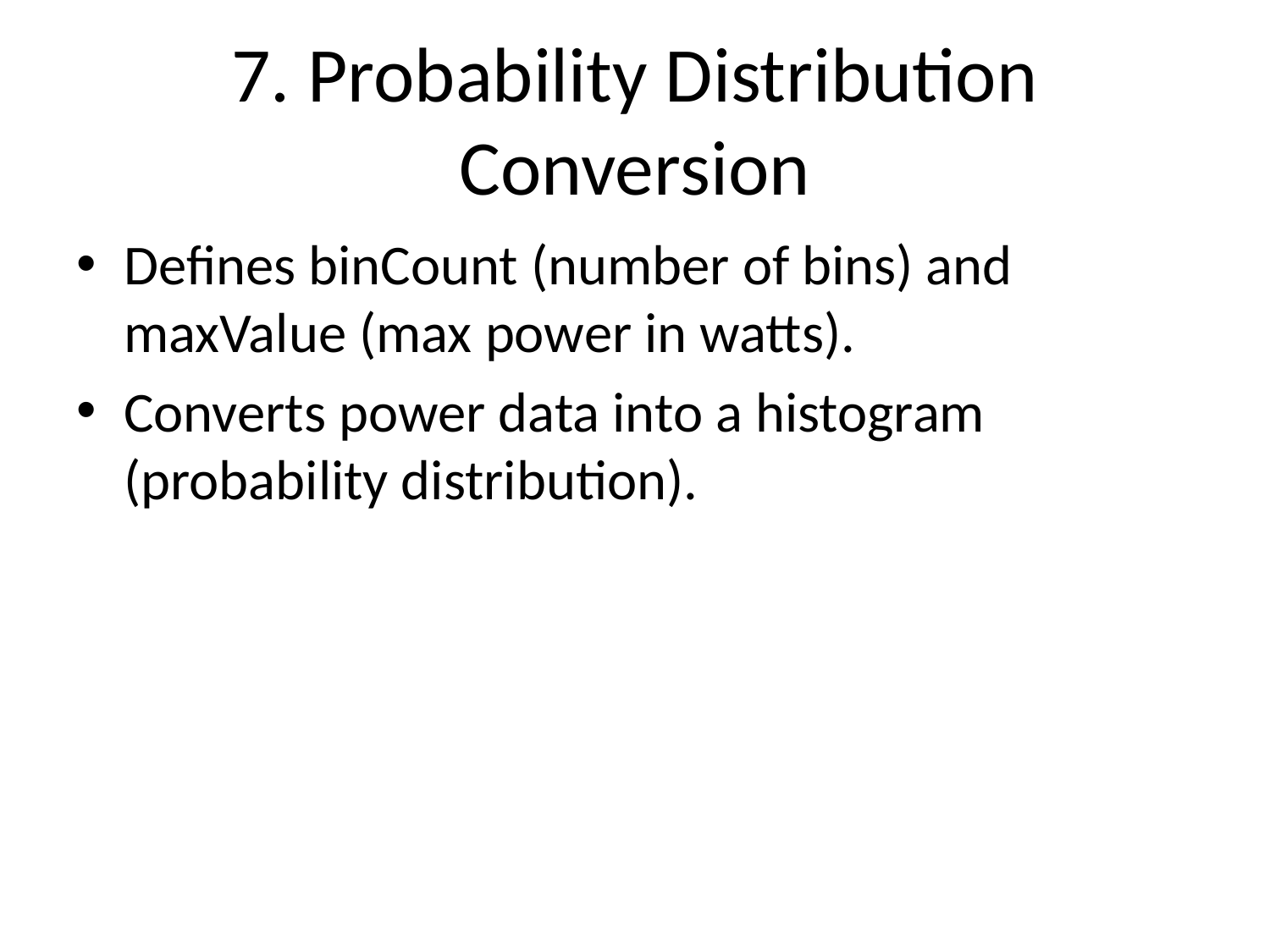

# 7. Probability Distribution Conversion
Defines binCount (number of bins) and maxValue (max power in watts).
Converts power data into a histogram (probability distribution).